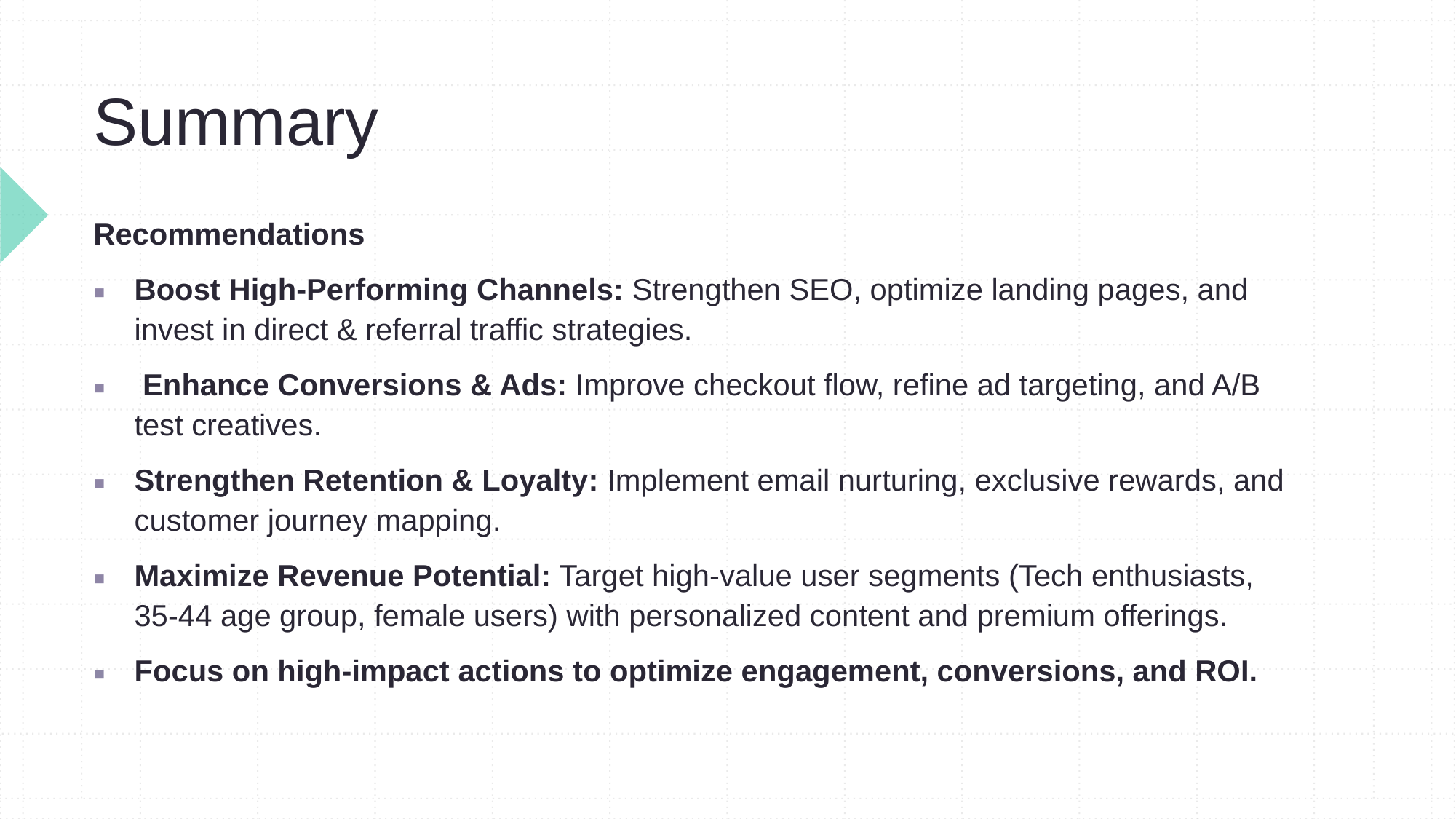

# Summary
Recommendations
Boost High-Performing Channels: Strengthen SEO, optimize landing pages, and invest in direct & referral traffic strategies.
 Enhance Conversions & Ads: Improve checkout flow, refine ad targeting, and A/B test creatives.
Strengthen Retention & Loyalty: Implement email nurturing, exclusive rewards, and customer journey mapping.
Maximize Revenue Potential: Target high-value user segments (Tech enthusiasts, 35-44 age group, female users) with personalized content and premium offerings.
Focus on high-impact actions to optimize engagement, conversions, and ROI.